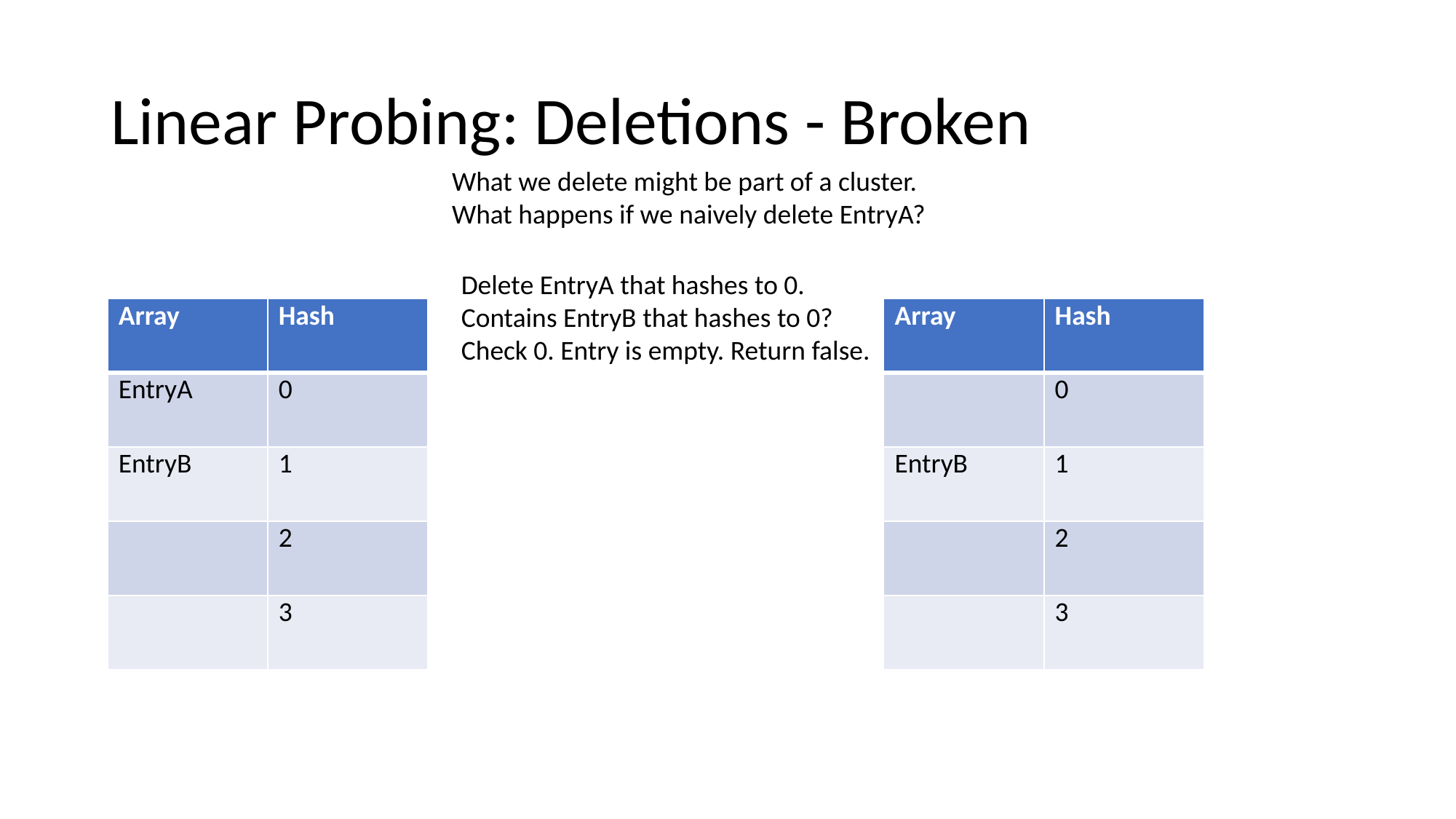

# Linear Probing: Deletions - Broken
What we delete might be part of a cluster.
What happens if we naively delete EntryA?
Delete EntryA that hashes to 0.
Contains EntryB that hashes to 0?
Check 0. Entry is empty. Return false.
| Array | Hash |
| --- | --- |
| EntryA | 0 |
| EntryB | 1 |
|  | 2 |
|  | 3 |
| Array | Hash |
| --- | --- |
|  | 0 |
| EntryB | 1 |
|  | 2 |
|  | 3 |